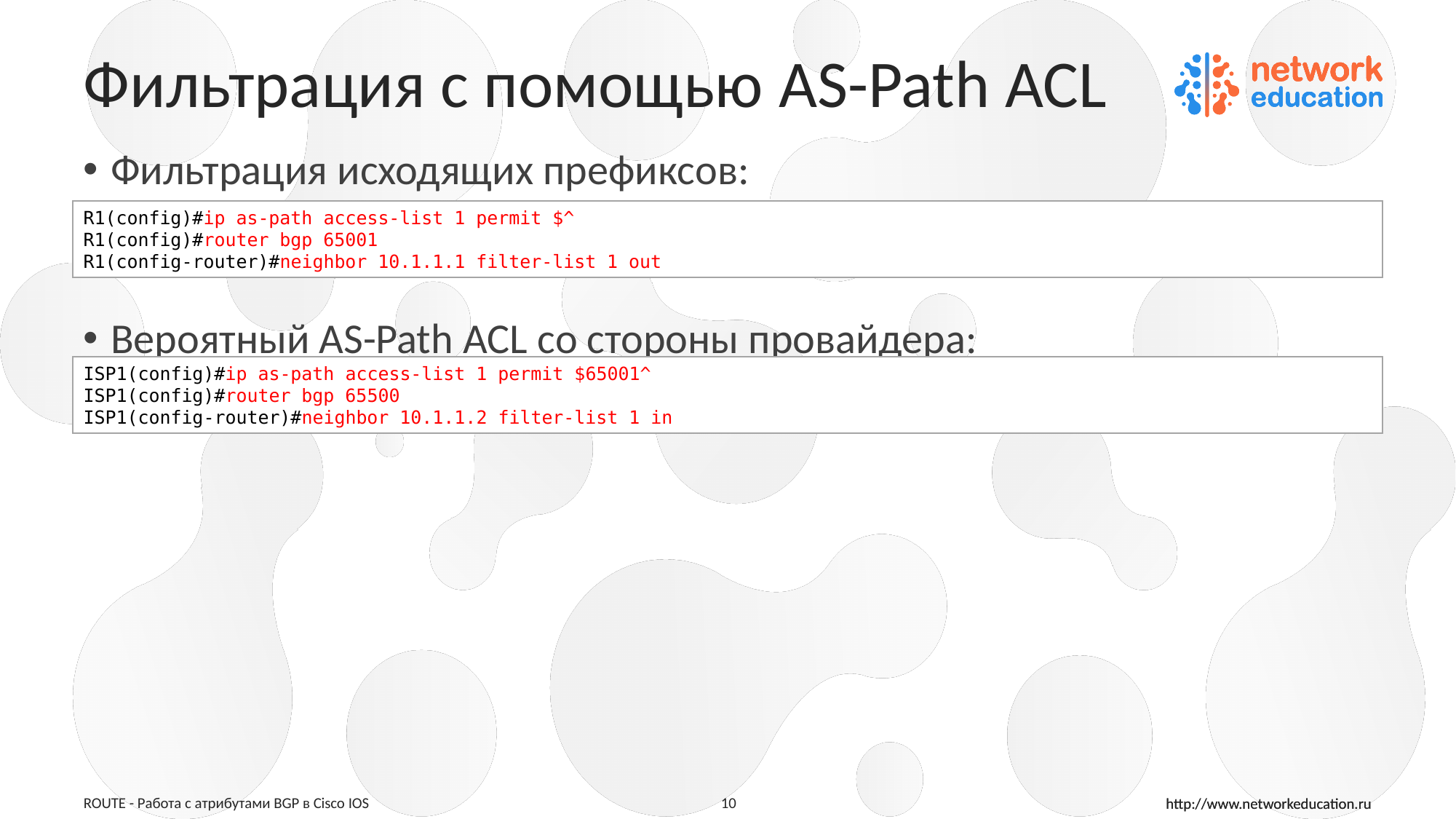

# Фильтрация с помощью AS-Path ACL
Фильтрация исходящих префиксов:

Вероятный AS-Path ACL со стороны провайдера:
R1(config)#ip as-path access-list 1 permit $^
R1(config)#router bgp 65001
R1(config-router)#neighbor 10.1.1.1 filter-list 1 out
ISP1(config)#ip as-path access-list 1 permit $65001^
ISP1(config)#router bgp 65500
ISP1(config-router)#neighbor 10.1.1.2 filter-list 1 in
ROUTE - Работа с атрибутами BGP в Cisco IOS